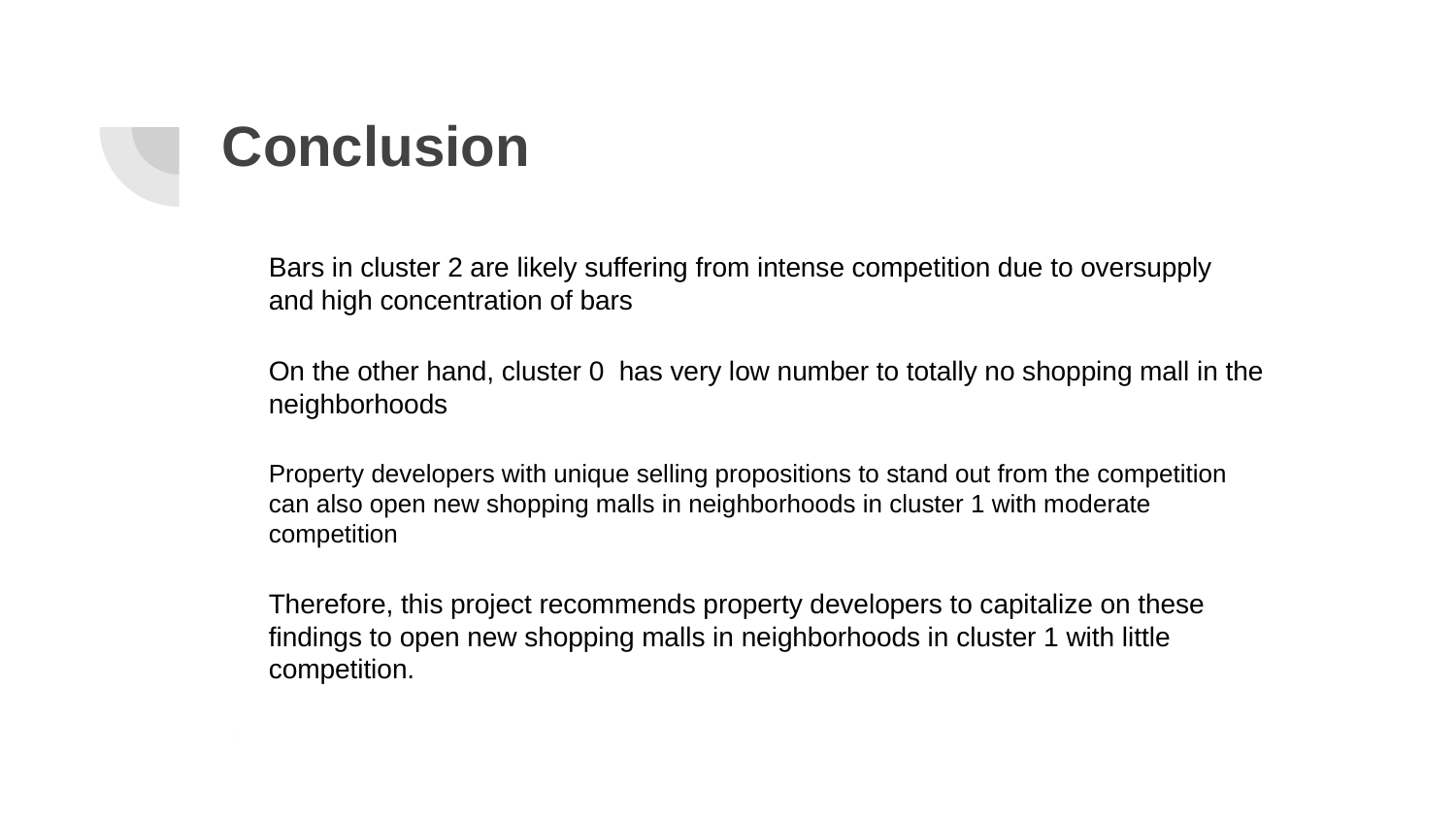

# Conclusion
Bars in cluster 2 are likely suffering from intense competition due to oversupply and high concentration of bars
On the other hand, cluster 0  has very low number to totally no shopping mall in the neighborhoods
Property developers with unique selling propositions to stand out from the competition can also open new shopping malls in neighborhoods in cluster 1 with moderate competition
Therefore, this project recommends property developers to capitalize on these findings to open new shopping malls in neighborhoods in cluster 1 with little competition.

​